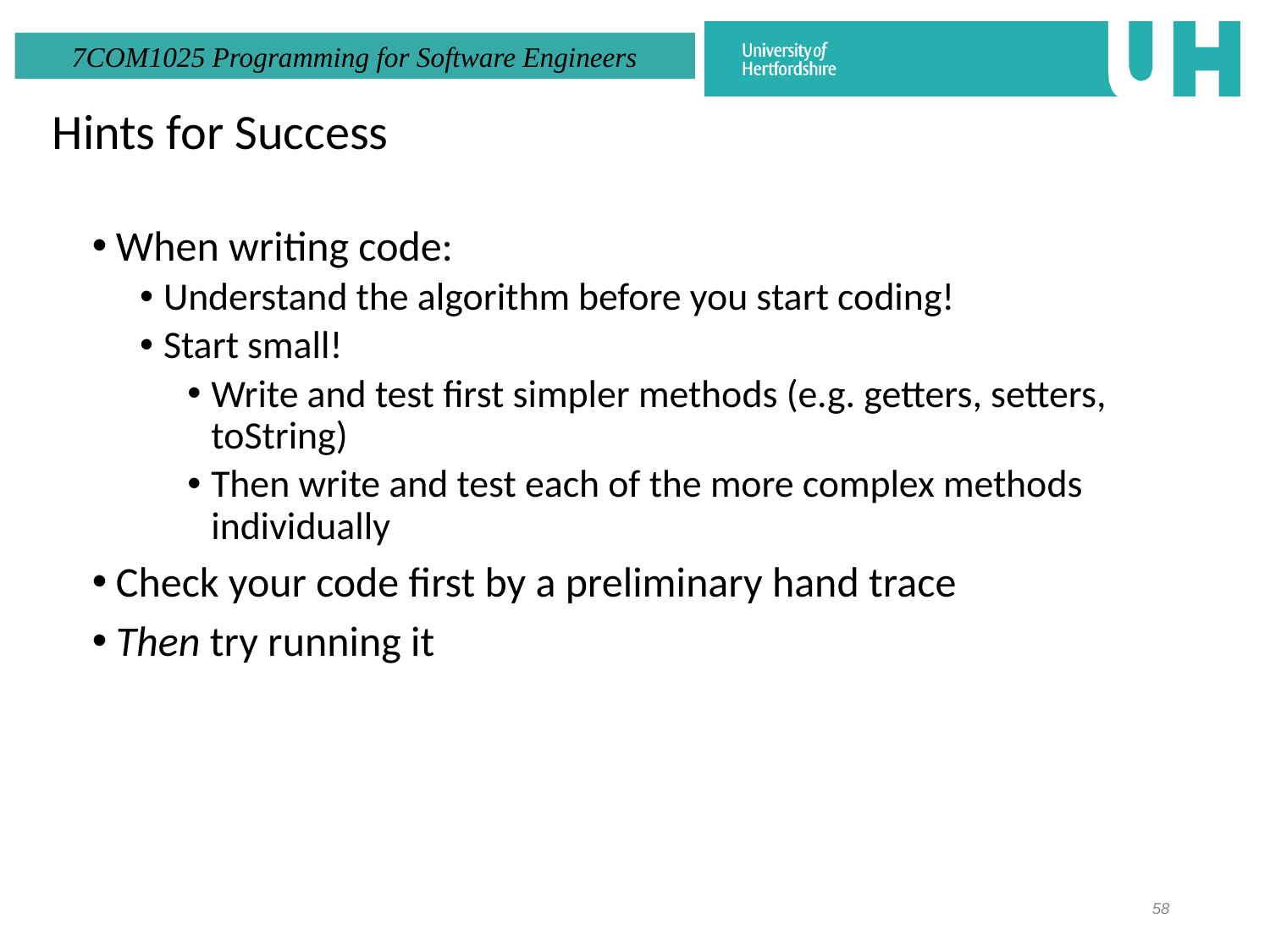

# Hints for Success
When writing code:
Understand the algorithm before you start coding!
Start small!
Write and test first simpler methods (e.g. getters, setters, toString)
Then write and test each of the more complex methods individually
Check your code first by a preliminary hand trace
Then try running it
58